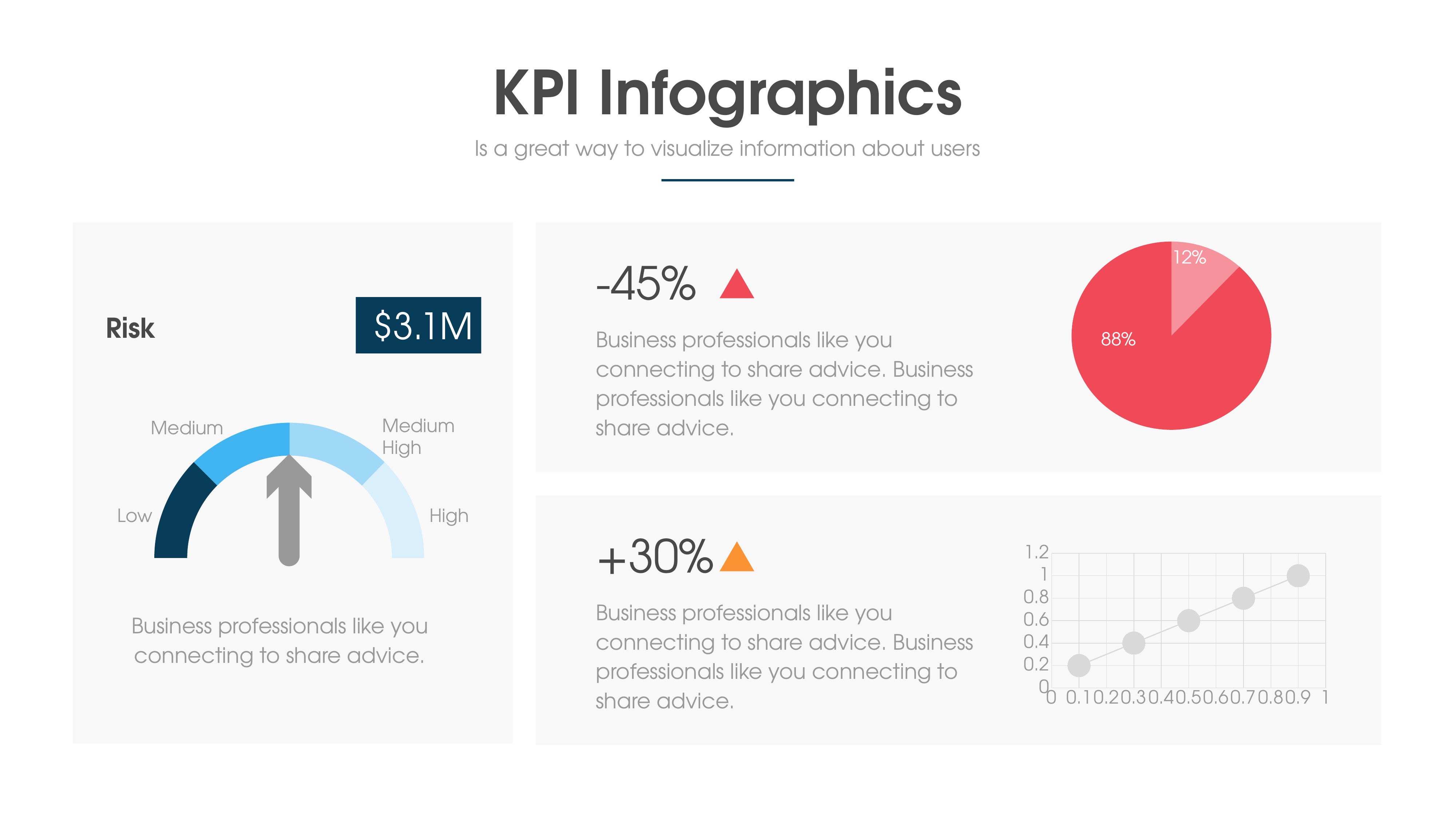

KPI Infographics
Is a great way to visualize information about users

### Chart

| Category | Sales |
|---|---|
| A | 1.0 |
| B | 7.4 |
-45%

$3.1M
Risk
Business professionals like you connecting to share advice. Business professionals like you connecting to share advice.

Medium
High
Medium

Low
High
+30%

### Chart

| Category | Y-Values |
|---|---|
Business professionals like you connecting to share advice. Business professionals like you connecting to share advice.

Business professionals like you connecting to share advice.